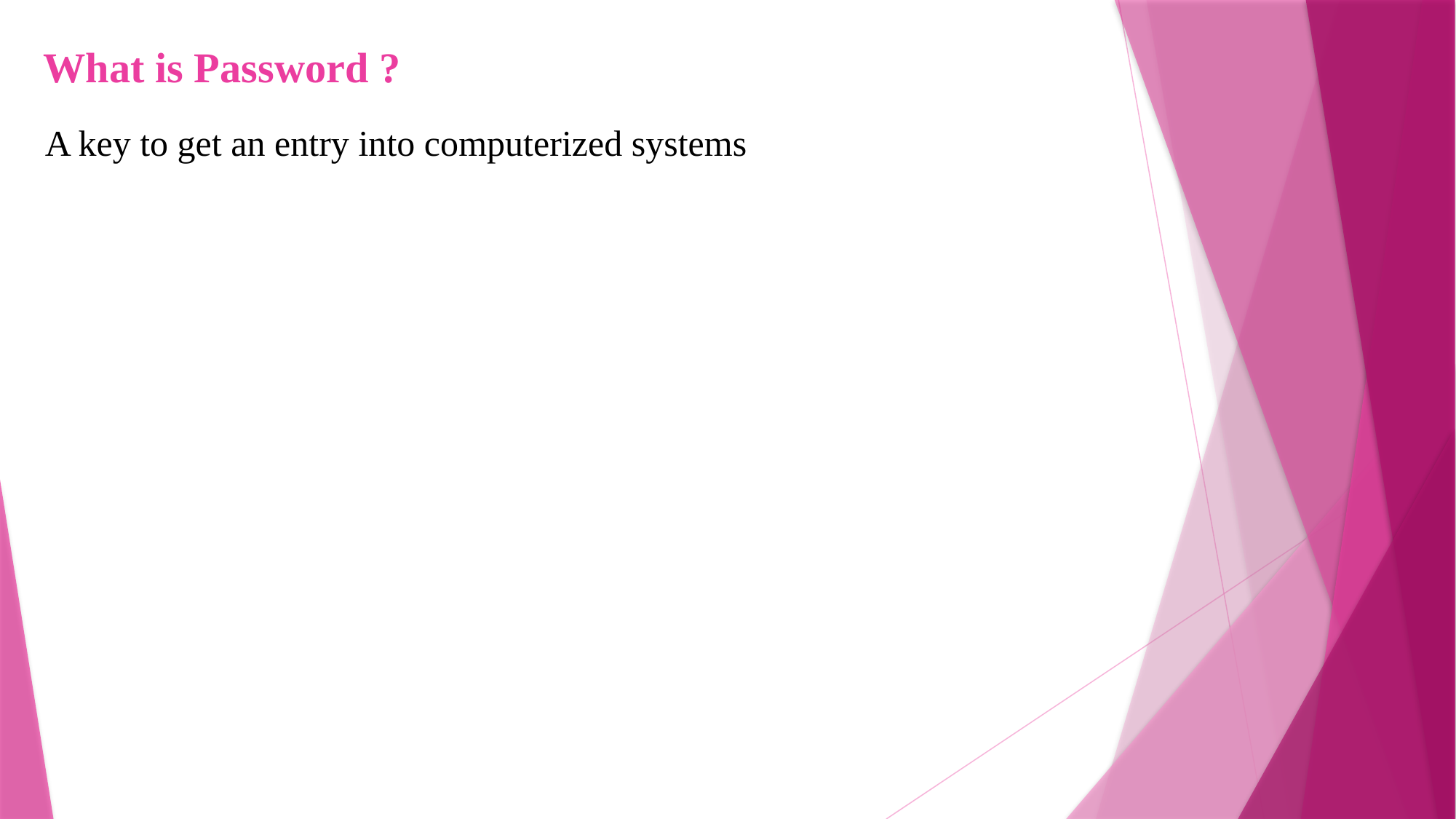

# What is Password ?
A key to get an entry into computerized systems